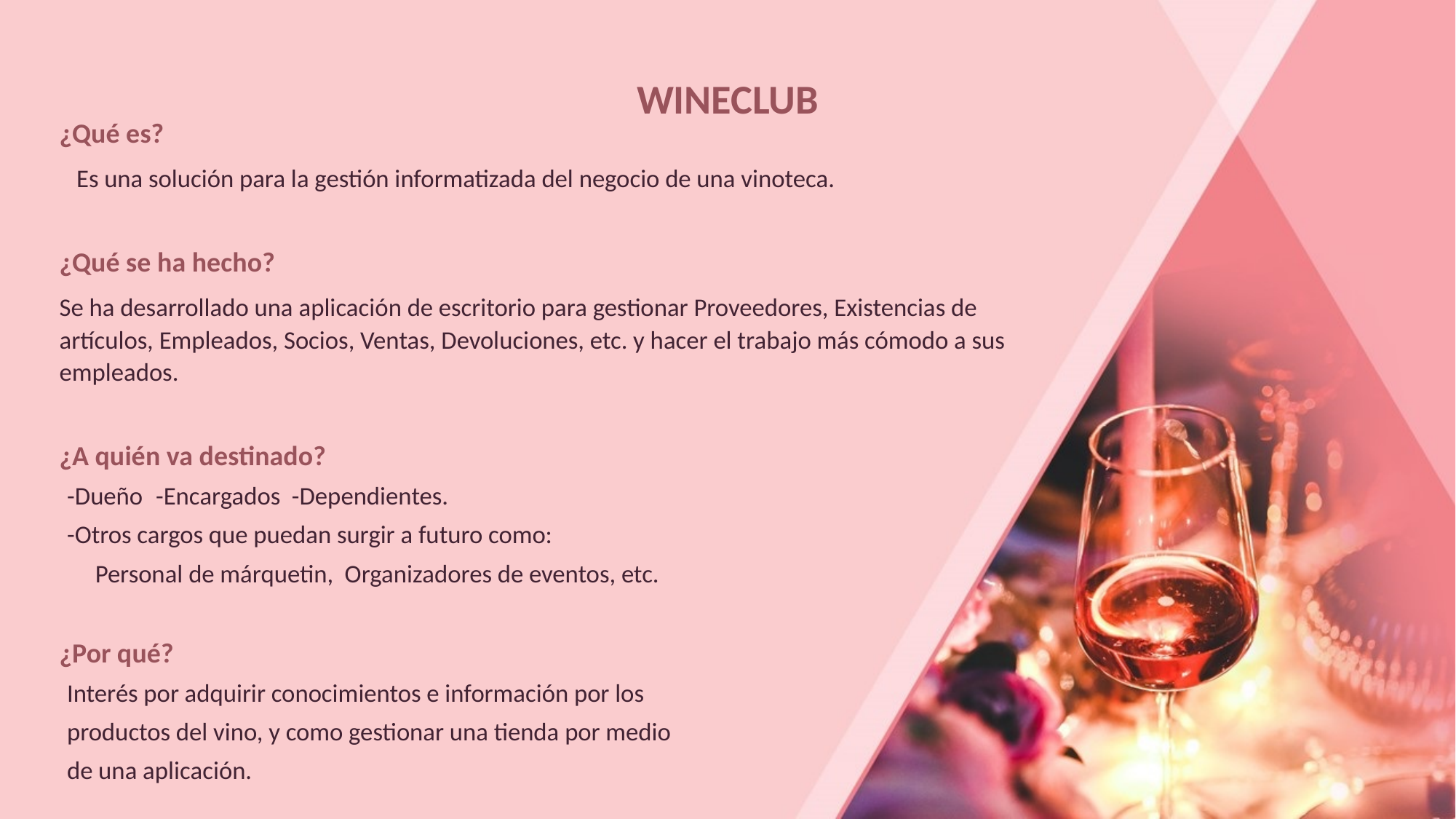

# WINECLUB
¿Qué es?
   Es una solución para la gestión informatizada del negocio de una vinoteca.

¿Qué se ha hecho?
Se ha desarrollado una aplicación de escritorio para gestionar Proveedores, Existencias de artículos, Empleados, Socios, Ventas, Devoluciones, etc. y hacer el trabajo más cómodo a sus empleados.

¿A quién va destinado?
-Dueño	 -Encargados  -Dependientes.
-Otros cargos que puedan surgir a futuro como:
     Personal de márquetin,  Organizadores de eventos, etc.

¿Por qué?
Interés por adquirir conocimientos e información por los
productos del vino, y como gestionar una tienda por medio
de una aplicación.